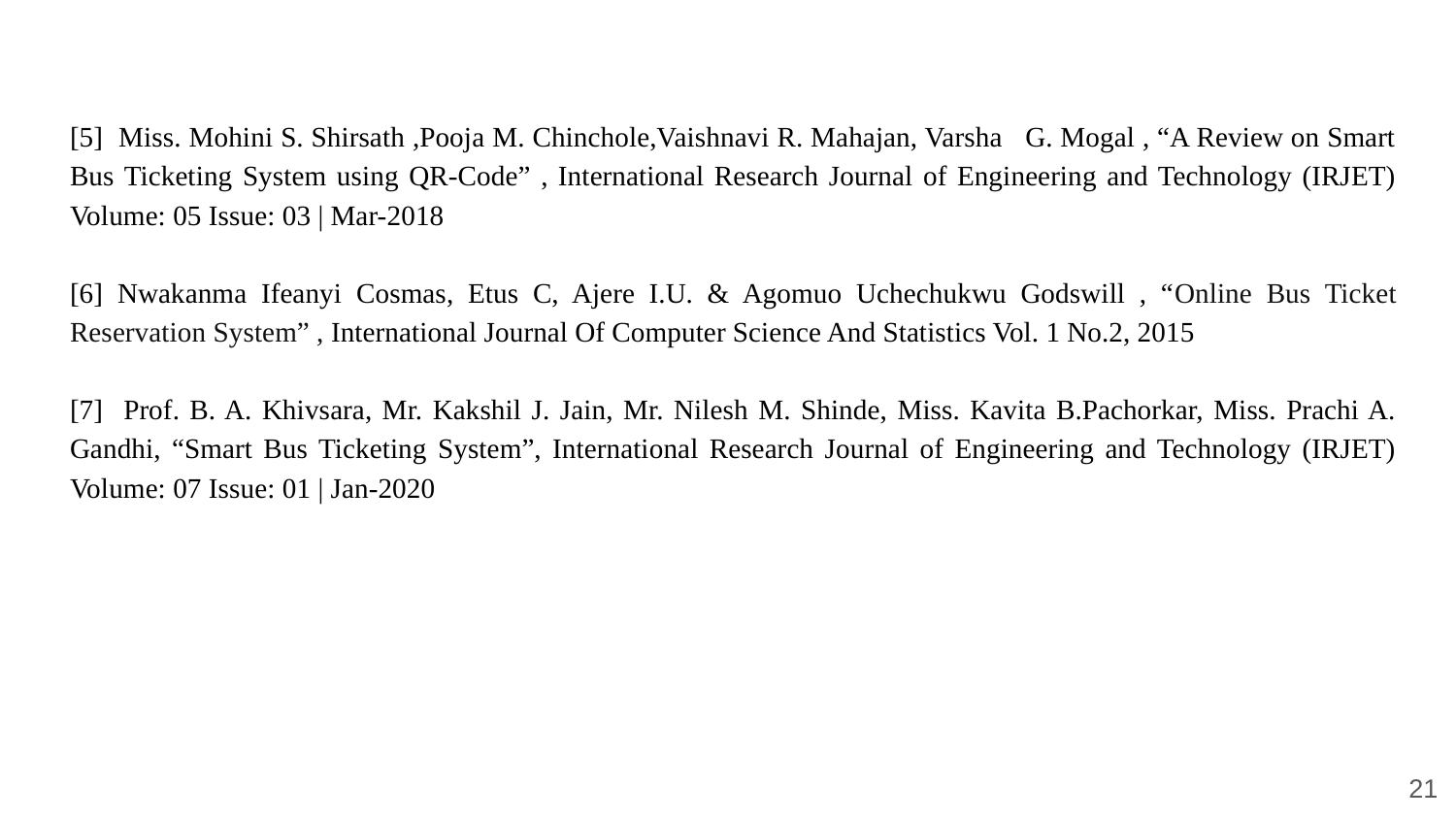

[5]  Miss. Mohini S. Shirsath ,Pooja M. Chinchole,Vaishnavi R. Mahajan, Varsha   G. Mogal , “A Review on Smart Bus Ticketing System using QR-Code” , International Research Journal of Engineering and Technology (IRJET) Volume: 05 Issue: 03 | Mar-2018

[6] Nwakanma Ifeanyi Cosmas, Etus C, Ajere I.U. & Agomuo Uchechukwu Godswill , “Online Bus Ticket Reservation System” , International Journal Of Computer Science And Statistics Vol. 1 No.2, 2015

[7]  Prof. B. A. Khivsara, Mr. Kakshil J. Jain, Mr. Nilesh M. Shinde, Miss. Kavita B.Pachorkar, Miss. Prachi A. Gandhi, “Smart Bus Ticketing System”, International Research Journal of Engineering and Technology (IRJET) Volume: 07 Issue: 01 | Jan-2020
21